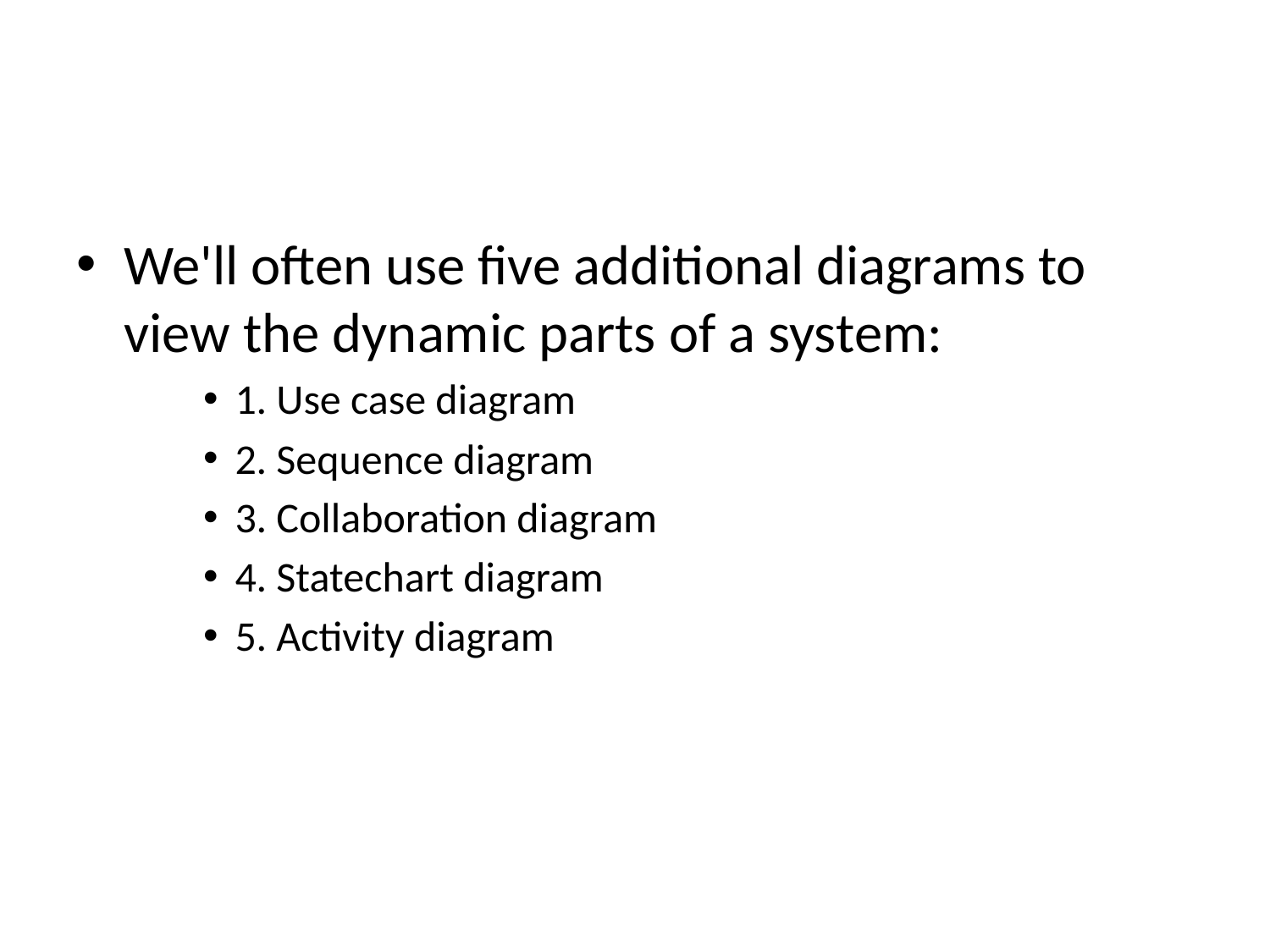

#
We'll often use five additional diagrams to view the dynamic parts of a system:
1. Use case diagram
2. Sequence diagram
3. Collaboration diagram
4. Statechart diagram
5. Activity diagram